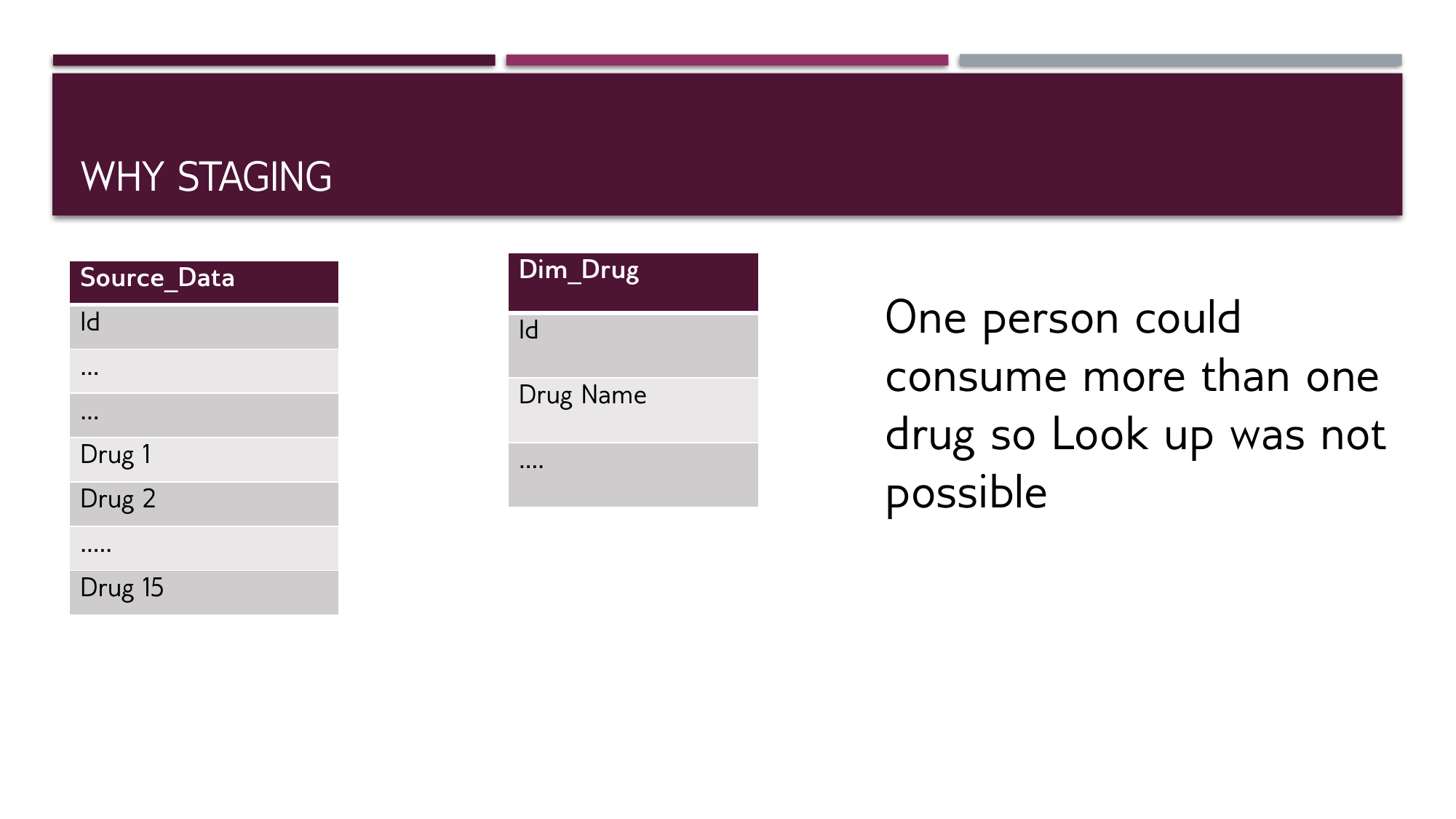

# Why staging
| Dim\_Drug |
| --- |
| Id |
| Drug Name |
| …. |
| Source\_Data |
| --- |
| Id |
| ... |
| ... |
| Drug 1 |
| Drug 2 |
| ….. |
| Drug 15 |
One person could consume more than one drug so Look up was not possible